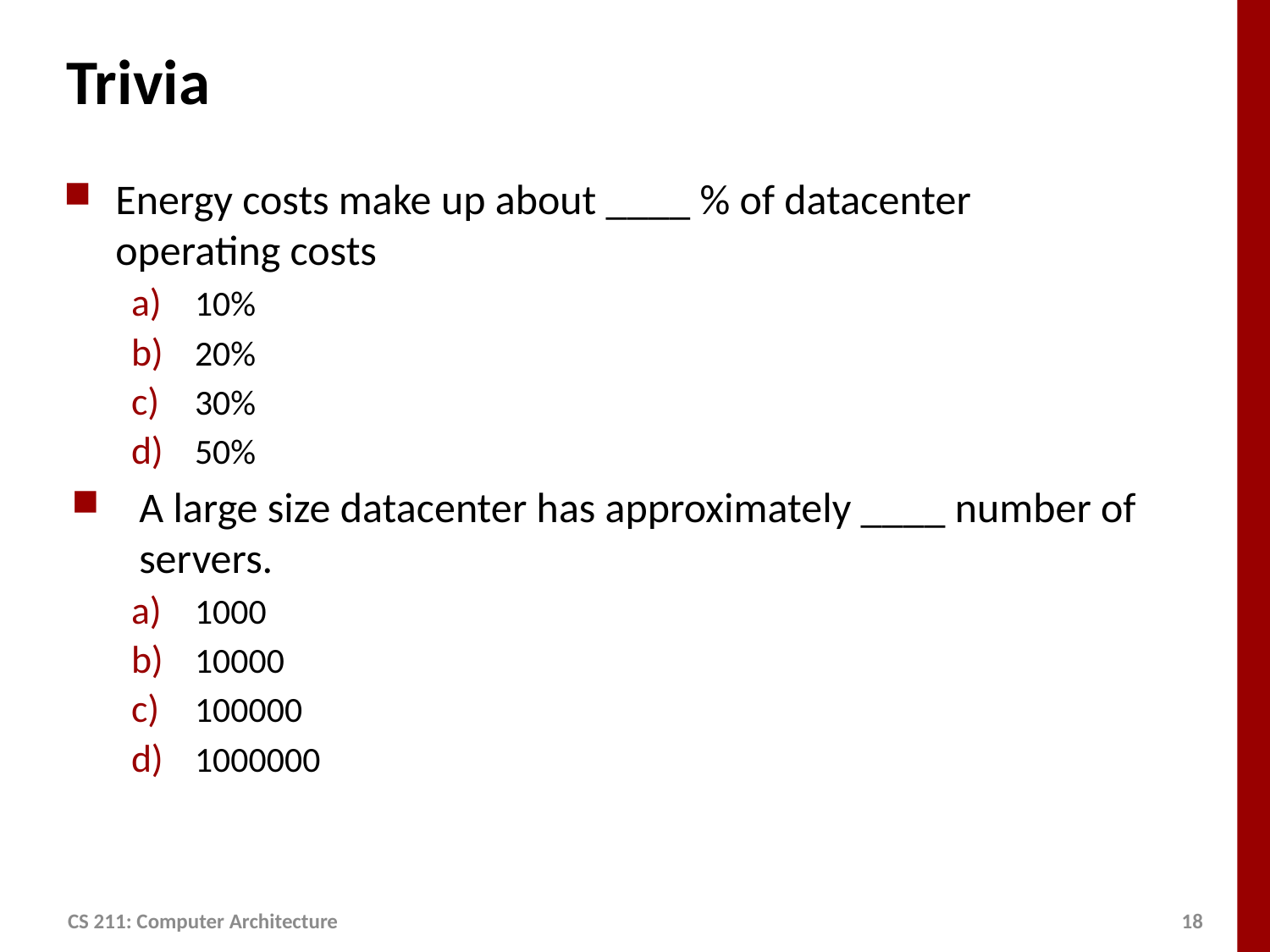

# Trivia
Energy costs make up about ____ % of datacenter operating costs
10%
20%
30%
50%
A large size datacenter has approximately ____ number of servers.
1000
10000
100000
1000000

CS 211: Computer Architecture